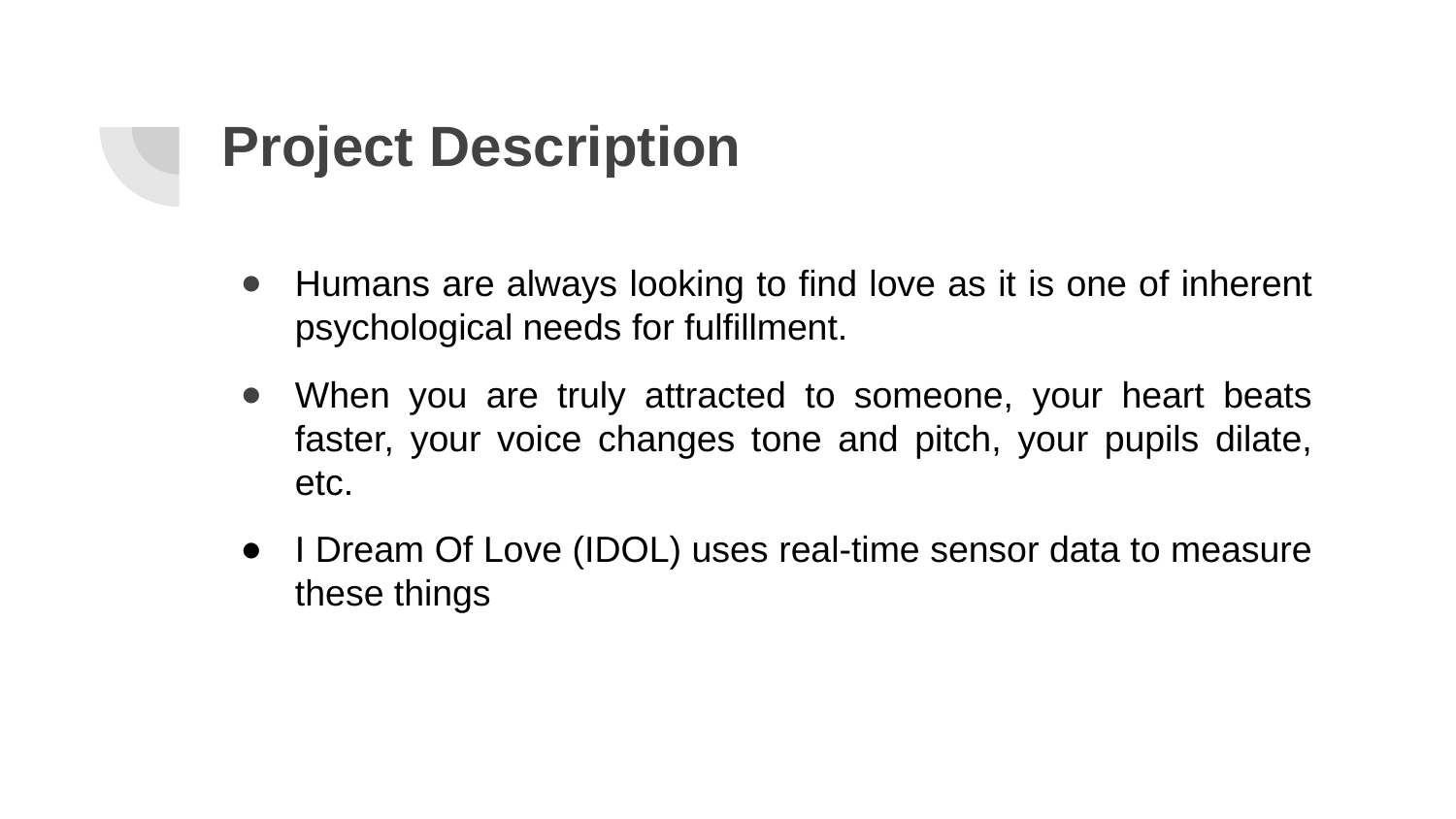

# Project Description
Humans are always looking to find love as it is one of inherent psychological needs for fulfillment.
When you are truly attracted to someone, your heart beats faster, your voice changes tone and pitch, your pupils dilate, etc.
I Dream Of Love (IDOL) uses real-time sensor data to measure these things